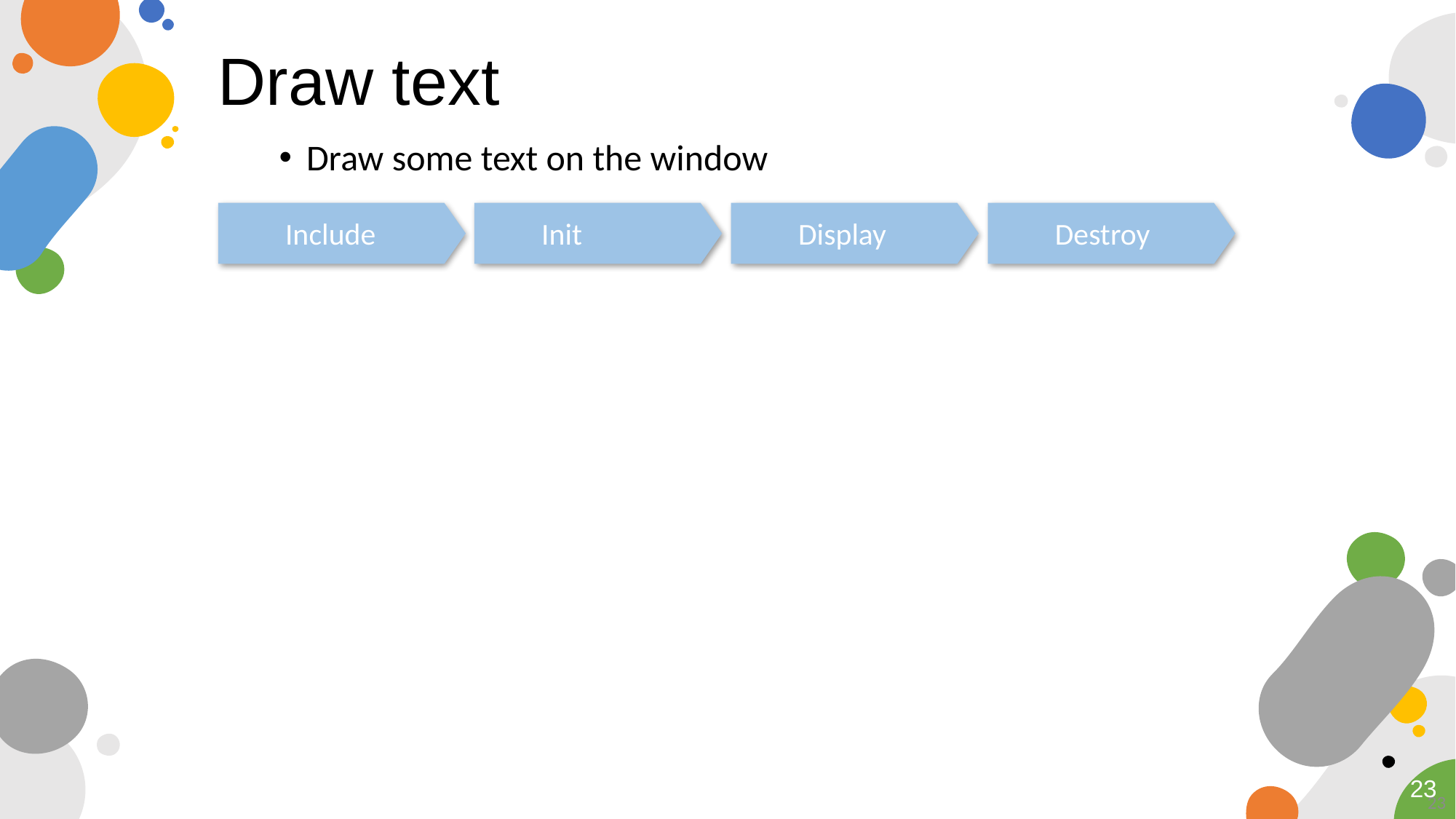

Draw text

Draw some text on the window

Include
Init
Display
Destroy
include
23
23